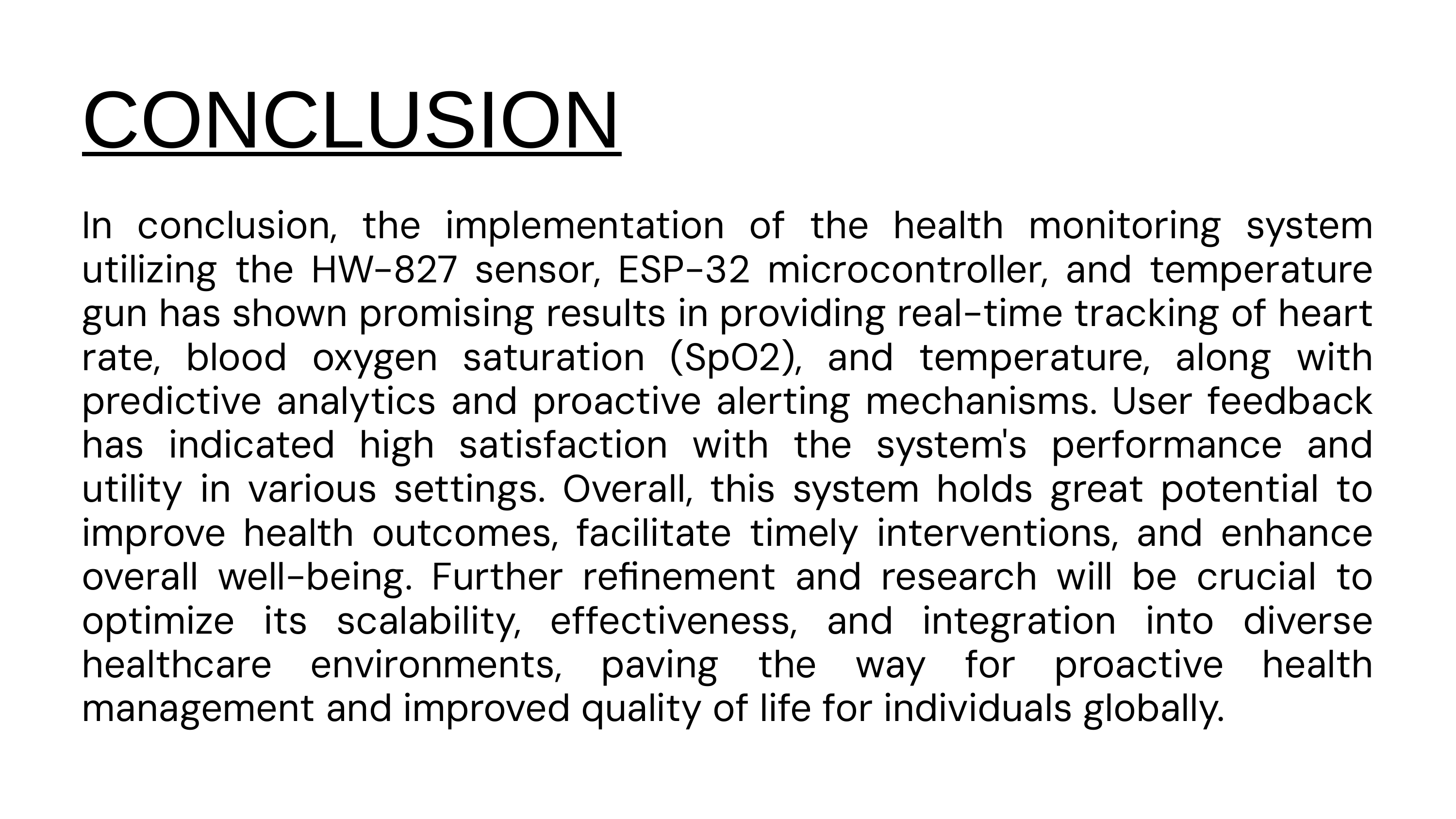

CONCLUSION

In conclusion, the implementation of the health monitoring system utilizing the HW-827 sensor, ESP-32 microcontroller, and temperature gun has shown promising results in providing real-time tracking of heart rate, blood oxygen saturation (SpO2), and temperature, along with predictive analytics and proactive alerting mechanisms. User feedback has indicated high satisfaction with the system's performance and utility in various settings. Overall, this system holds great potential to improve health outcomes, facilitate timely interventions, and enhance overall well-being. Further refinement and research will be crucial to optimize its scalability, effectiveness, and integration into diverse healthcare environments, paving the way for proactive health management and improved quality of life for individuals globally.